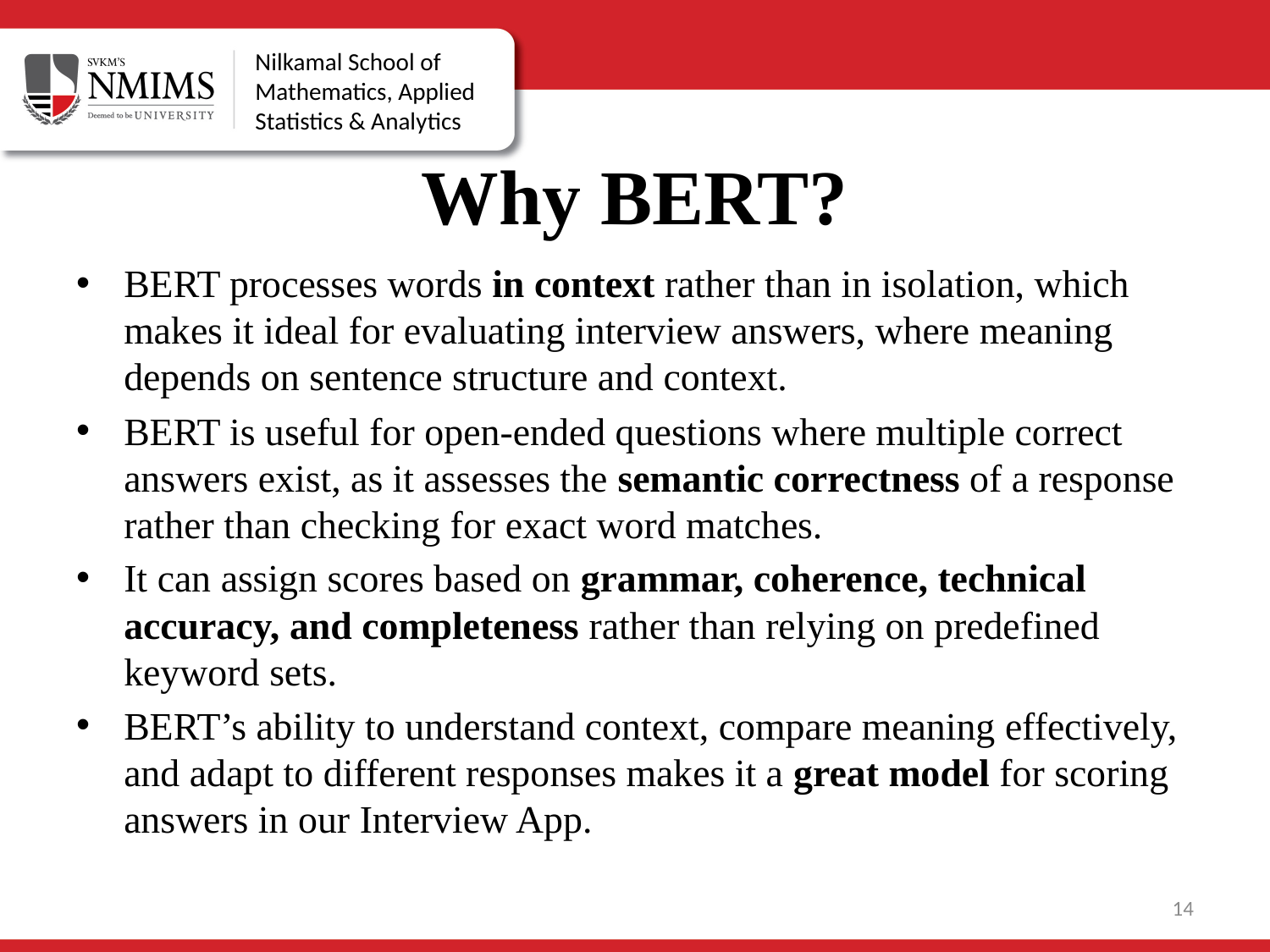

# Why BERT?
BERT processes words in context rather than in isolation, which makes it ideal for evaluating interview answers, where meaning depends on sentence structure and context.
BERT is useful for open-ended questions where multiple correct answers exist, as it assesses the semantic correctness of a response rather than checking for exact word matches.
It can assign scores based on grammar, coherence, technical accuracy, and completeness rather than relying on predefined keyword sets.
BERT’s ability to understand context, compare meaning effectively, and adapt to different responses makes it a great model for scoring answers in our Interview App.
14